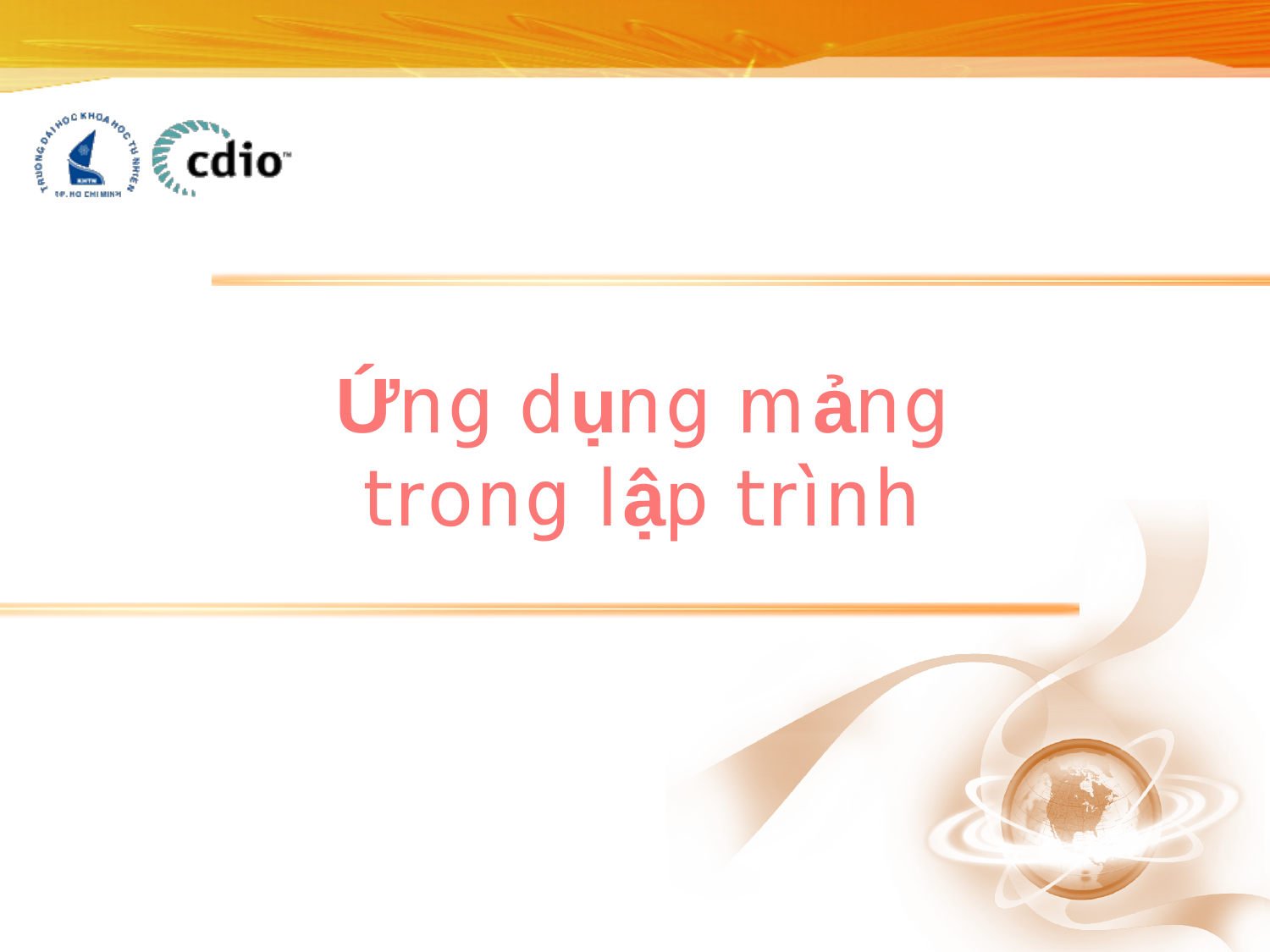

# Ứng dụng mảng trong lập trình